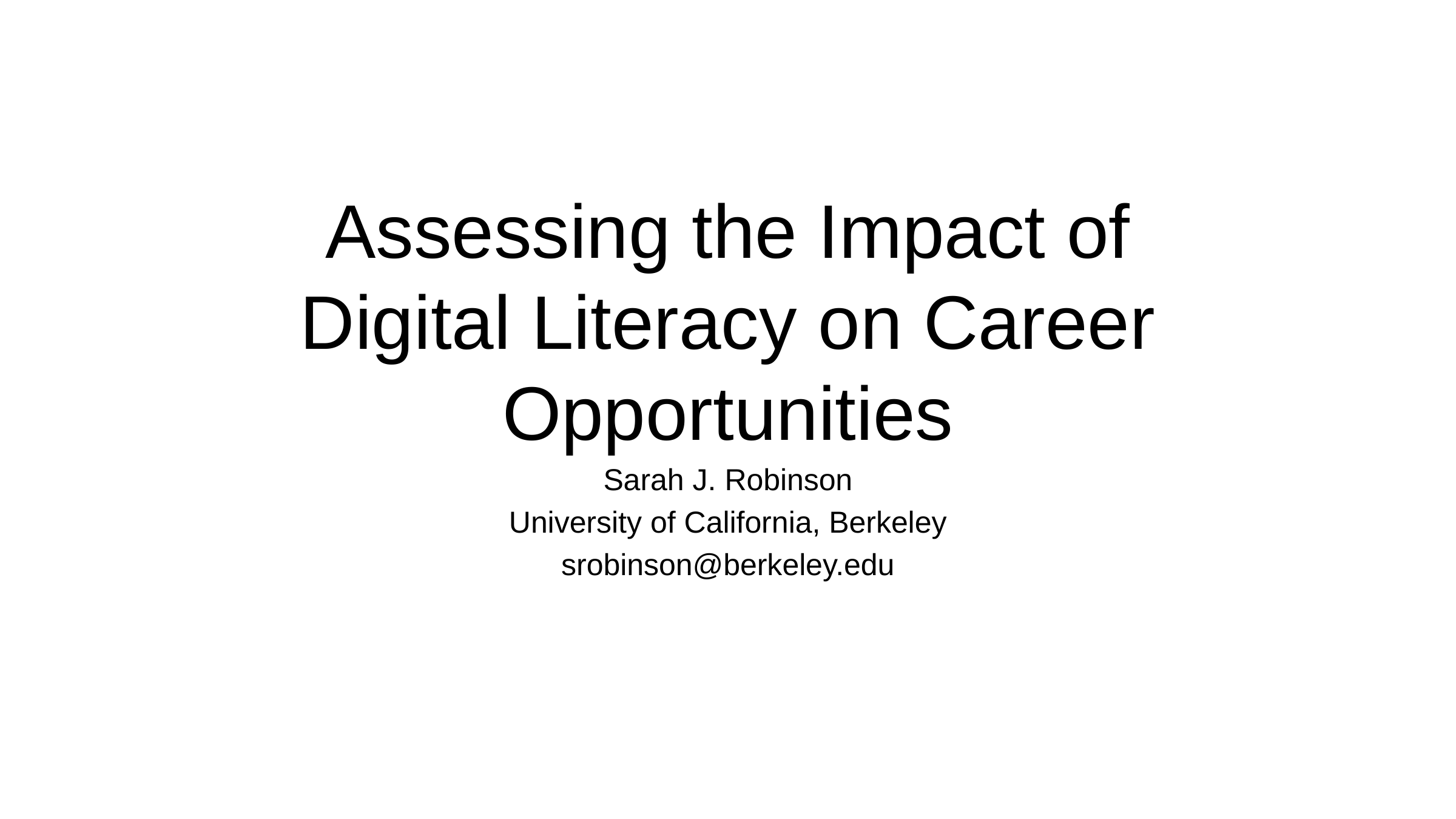

# Assessing the Impact of Digital Literacy on Career Opportunities
Sarah J. Robinson
University of California, Berkeley
srobinson@berkeley.edu